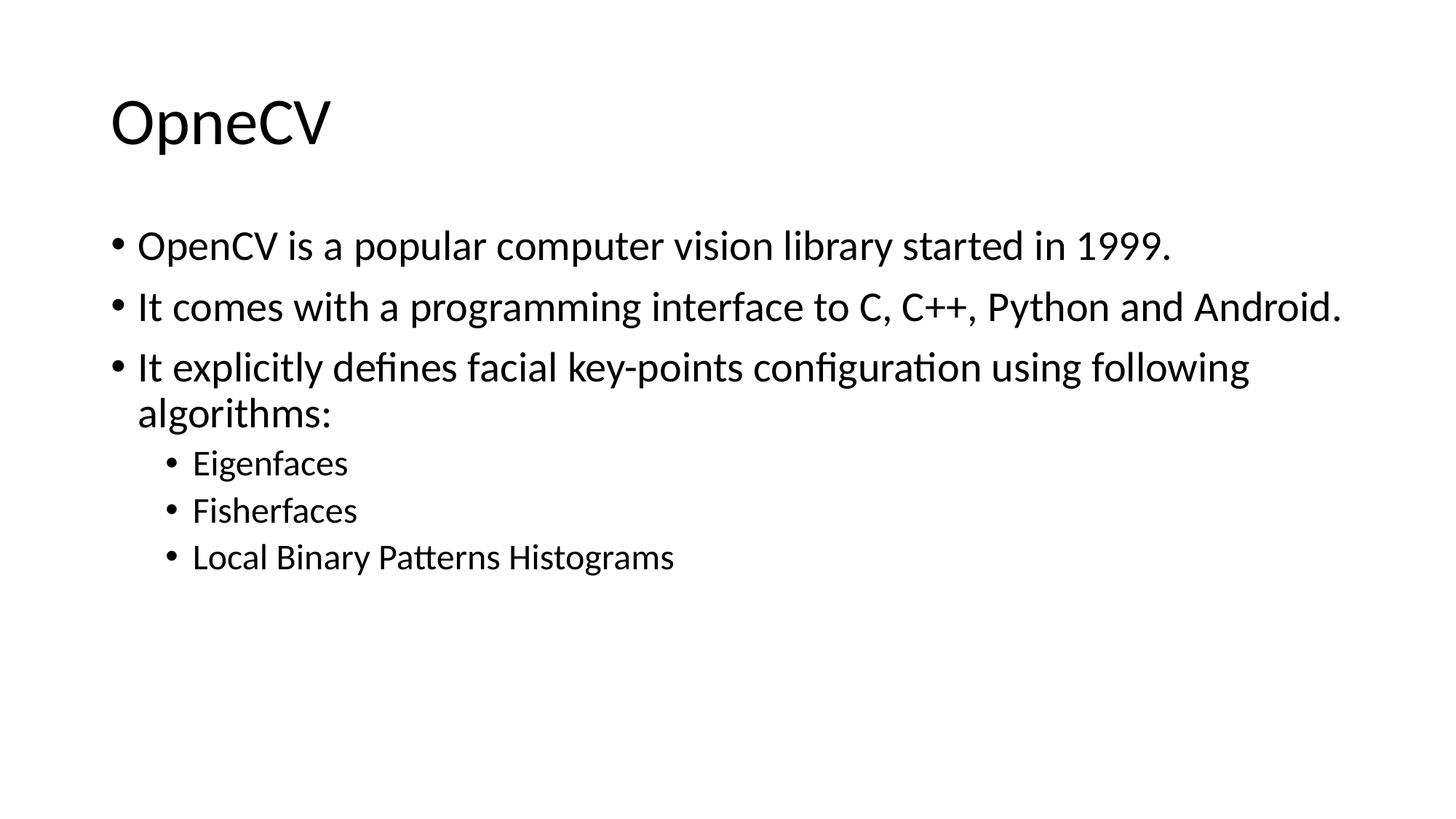

# OpneCV
OpenCV is a popular computer vision library started in 1999.
It comes with a programming interface to C, C++, Python and Android.
It explicitly defines facial key-points configuration using following algorithms:
Eigenfaces
Fisherfaces
Local Binary Patterns Histograms